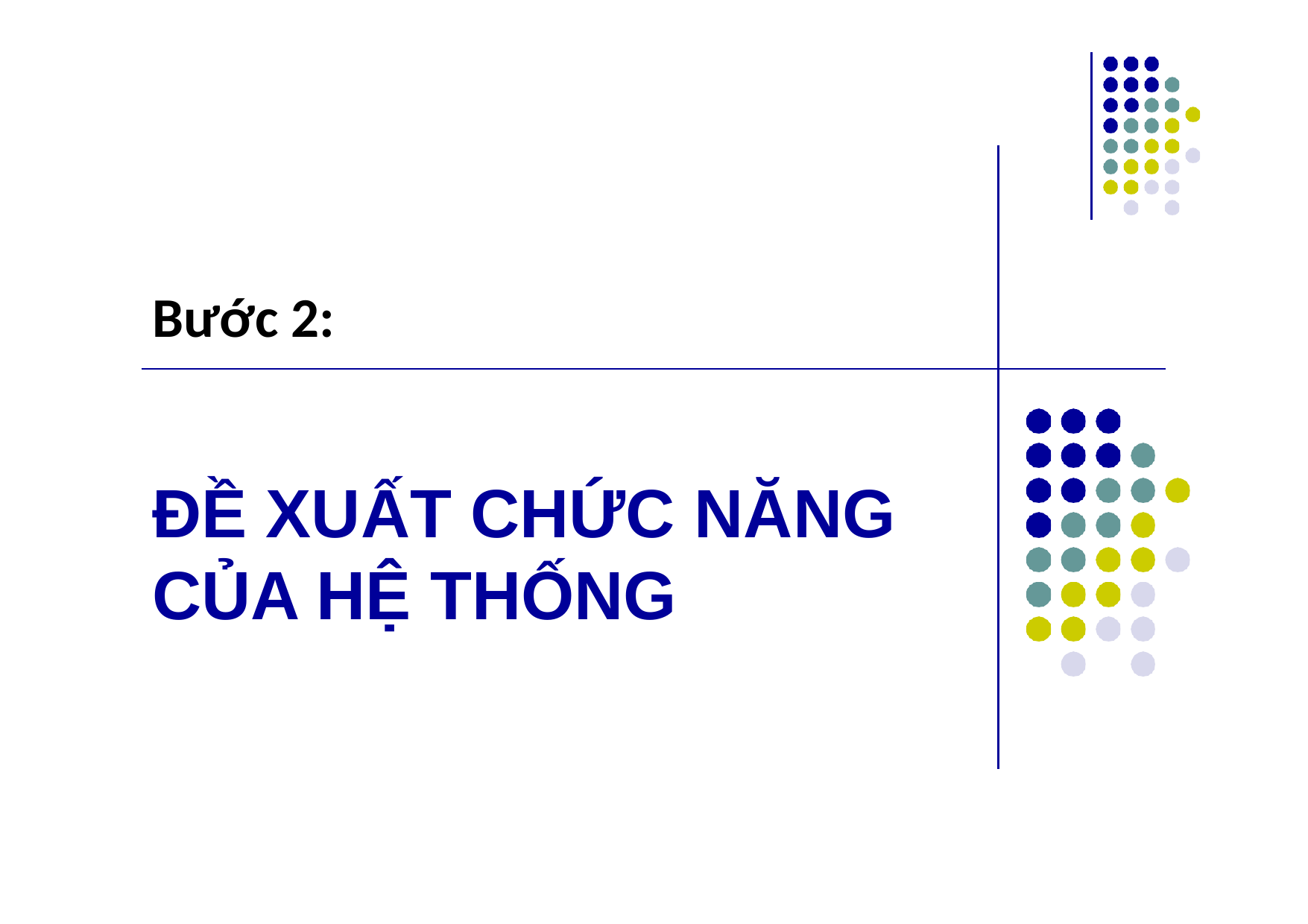

Bước 2:

# ĐỀ XUẤT CHỨC NĂNG CỦA HỆ THỐNG